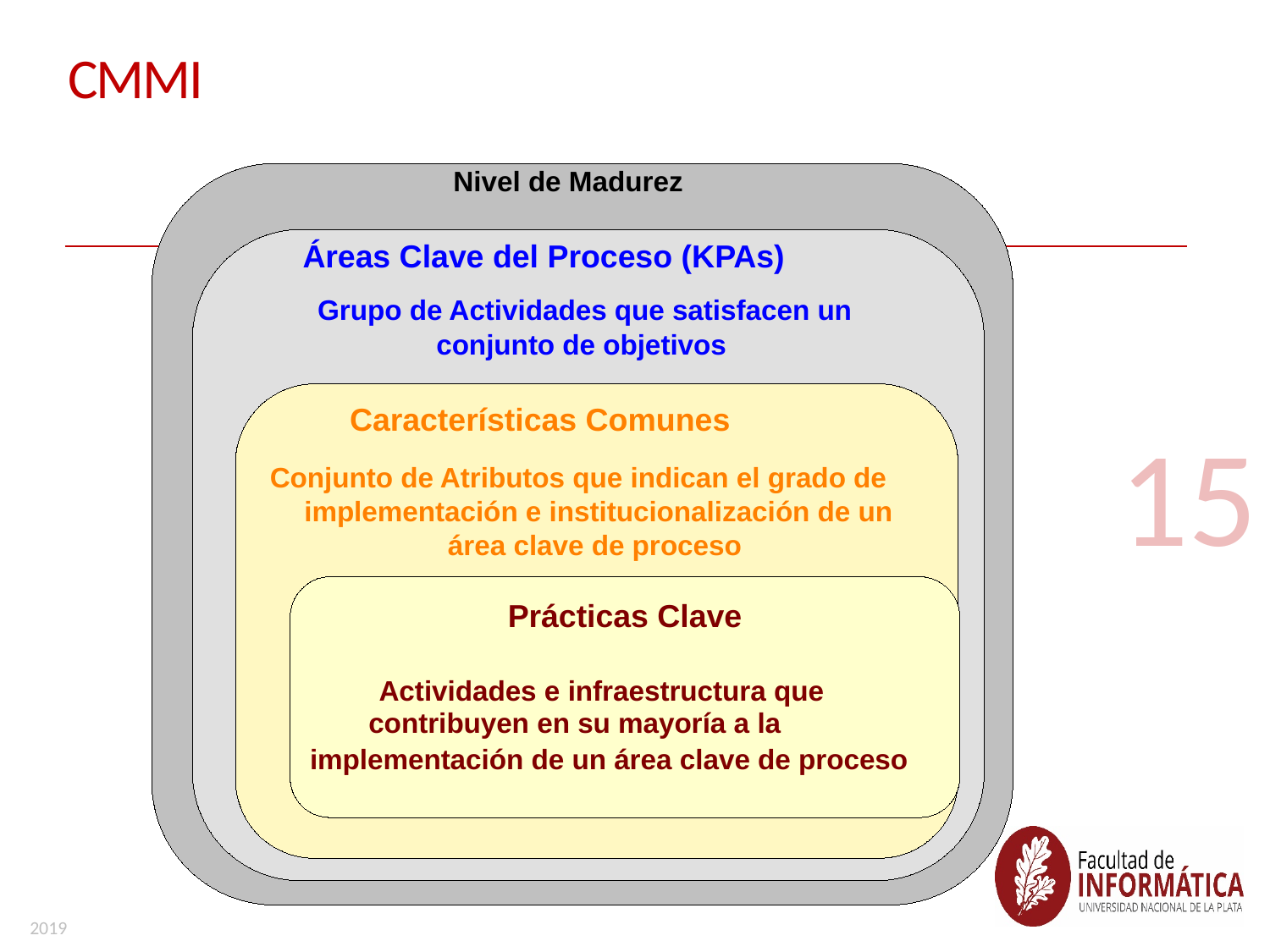

CMMI

Nivel de Madurez

Áreas Clave del Proceso (KPAs)
Grupo de Actividades que satisfacen un
conjunto de objetivos

15
Características Comunes
Conjunto de Atributos que indican el grado de
implementación e institucionalización de un
área clave de proceso

Prácticas Clave
Actividades e infraestructura que
contribuyen en su mayoría a la
implementación de un área clave de proceso
2019